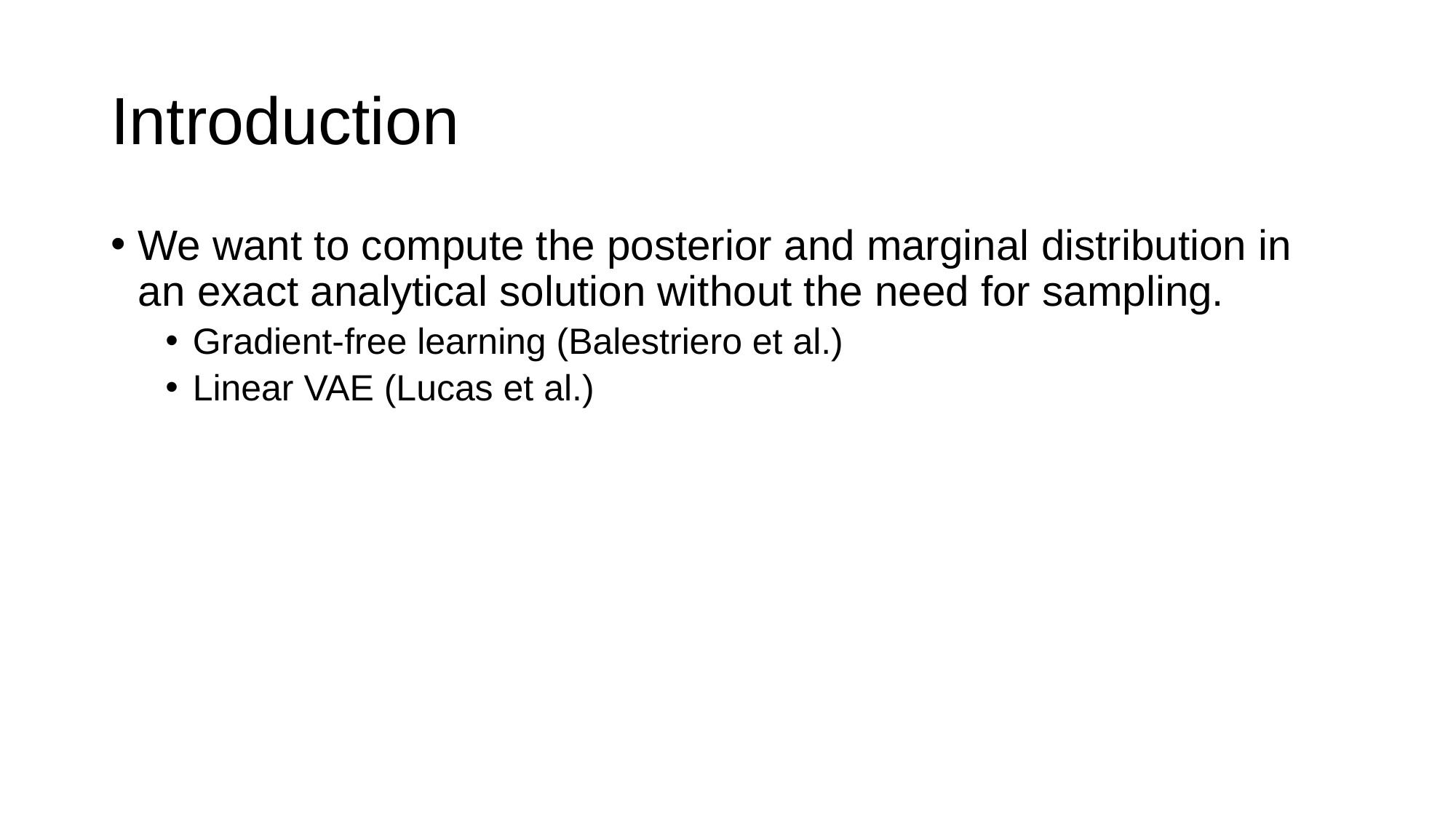

# Introduction
We want to compute the posterior and marginal distribution in an exact analytical solution without the need for sampling.
Gradient-free learning (Balestriero et al.)
Linear VAE (Lucas et al.)